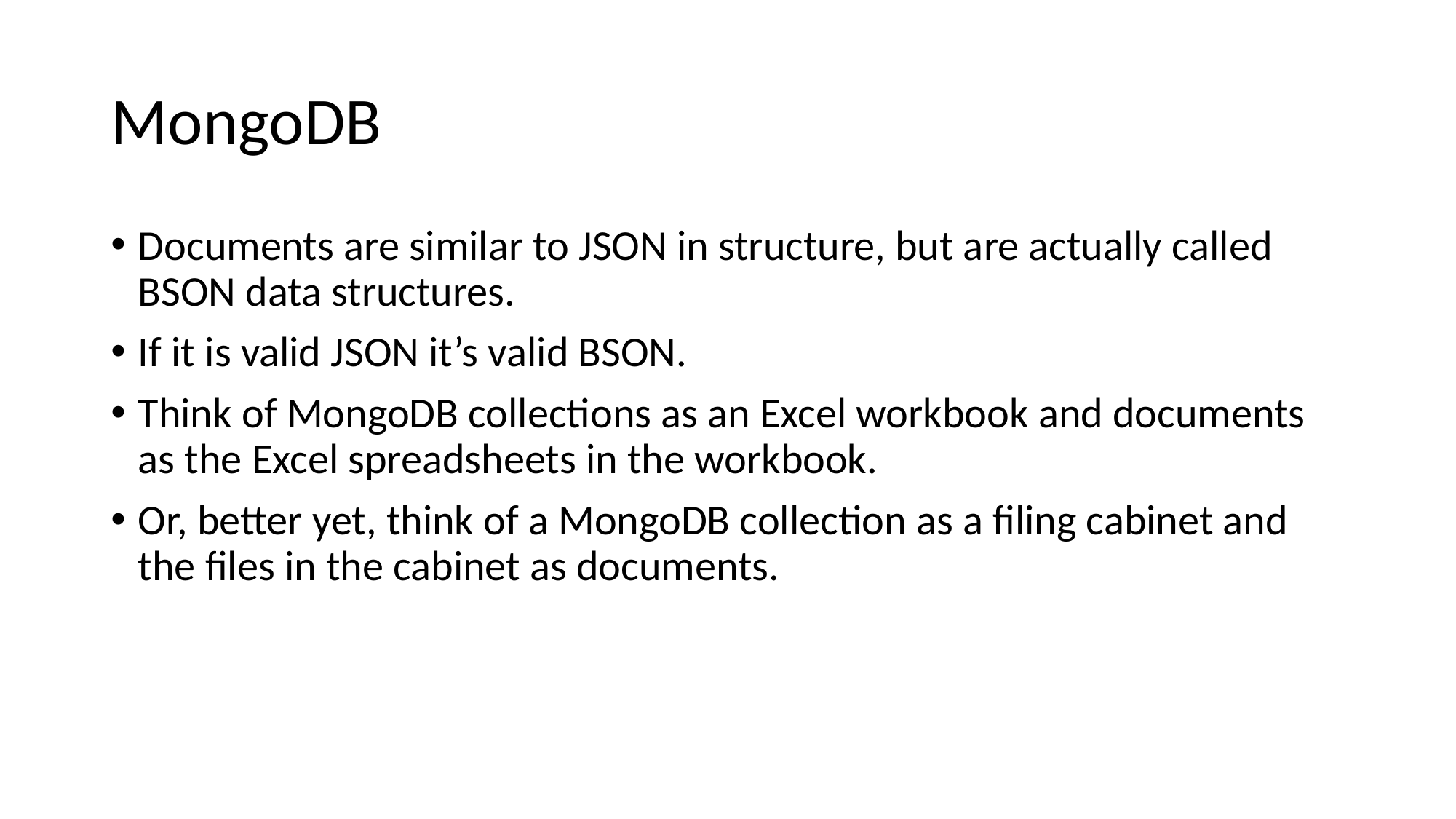

# MongoDB
Documents are similar to JSON in structure, but are actually called BSON data structures.
If it is valid JSON it’s valid BSON.
Think of MongoDB collections as an Excel workbook and documents as the Excel spreadsheets in the workbook.
Or, better yet, think of a MongoDB collection as a filing cabinet and the files in the cabinet as documents.